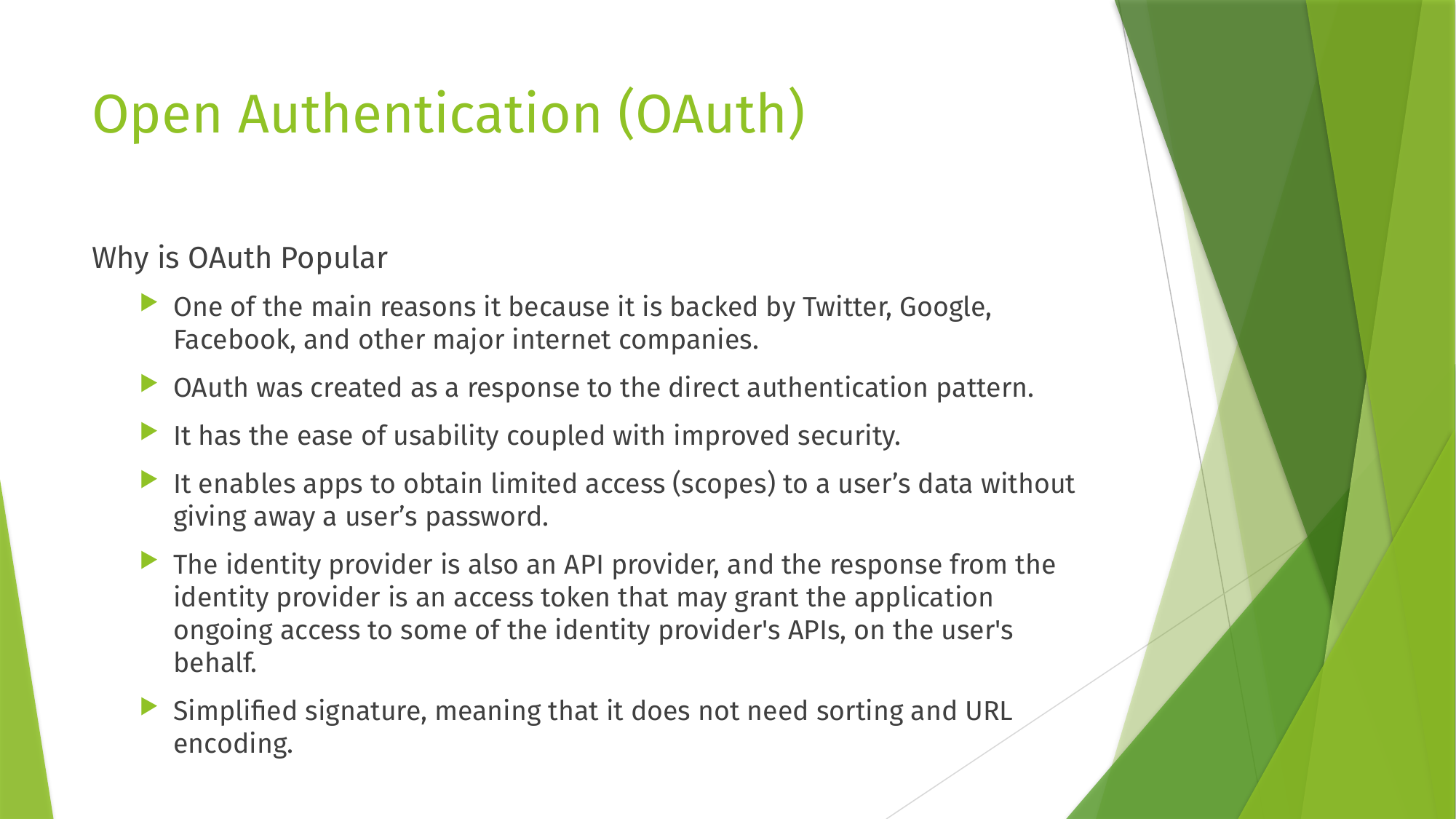

# Open Authentication (OAuth)
Why is OAuth Popular
One of the main reasons it because it is backed by Twitter, Google,  Facebook, and other major internet companies.
OAuth was created as a response to the direct authentication pattern.
It has the ease of usability coupled with improved security.
It enables apps to obtain limited access (scopes) to a user’s data without giving away a user’s password.
The identity provider is also an API provider, and the response from the identity provider is an access token that may grant the application ongoing access to some of the identity provider's APIs, on the user's behalf.
Simplified signature, meaning that it does not need sorting and URL encoding.